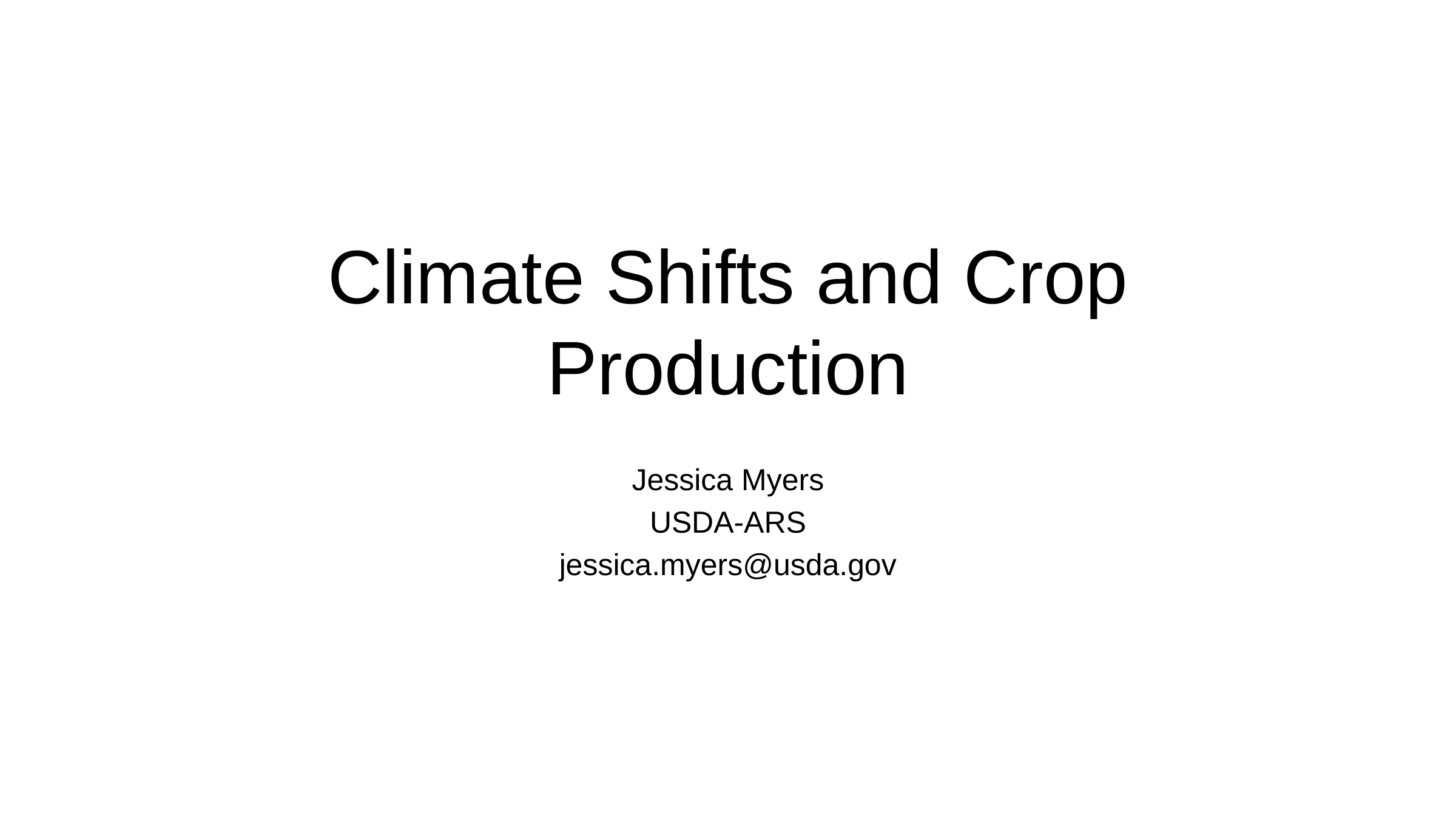

# Climate Shifts and Crop Production
Jessica Myers
USDA-ARS
jessica.myers@usda.gov